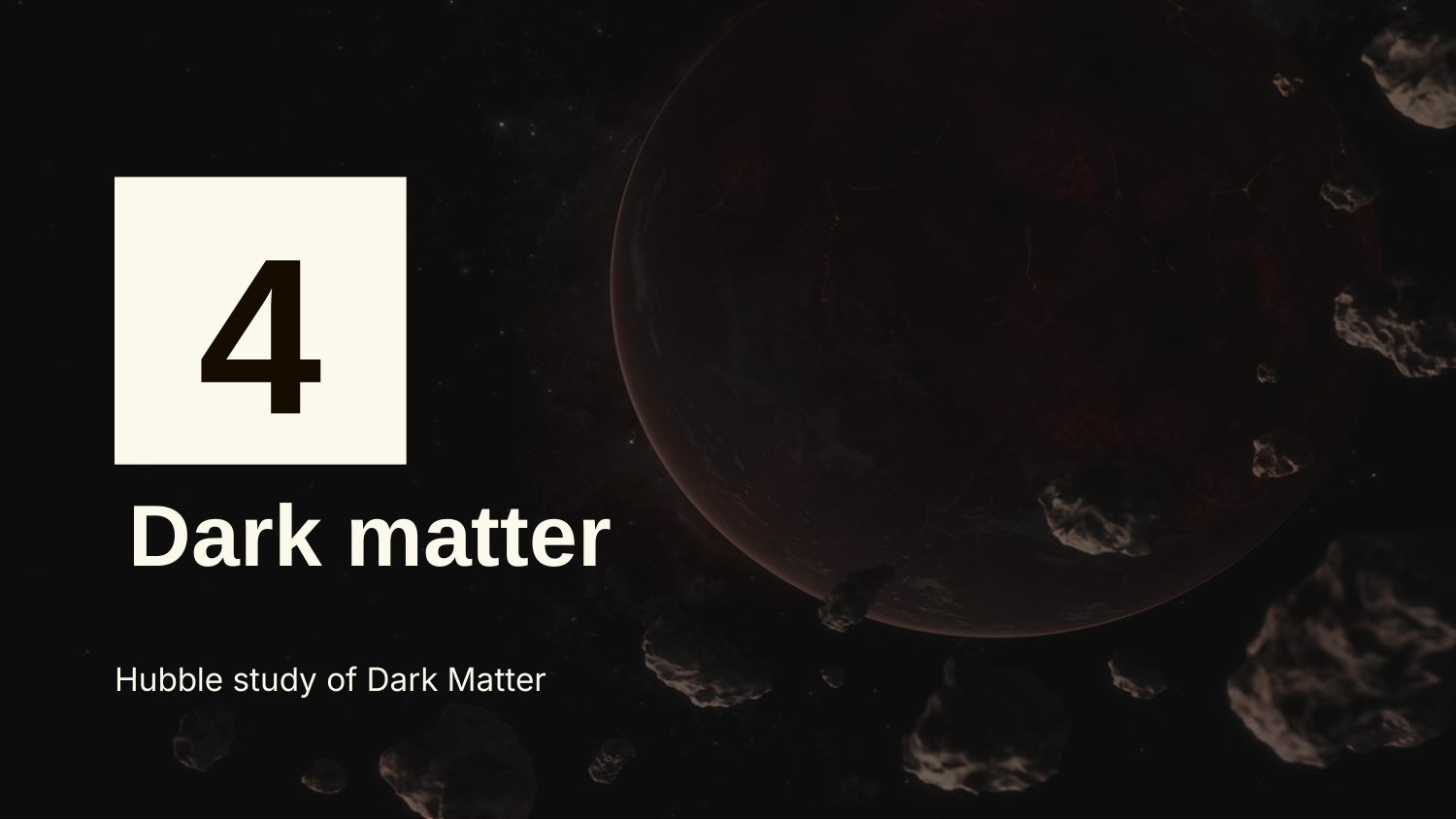

4
# Dark matter
Hubble study of Dark Matter